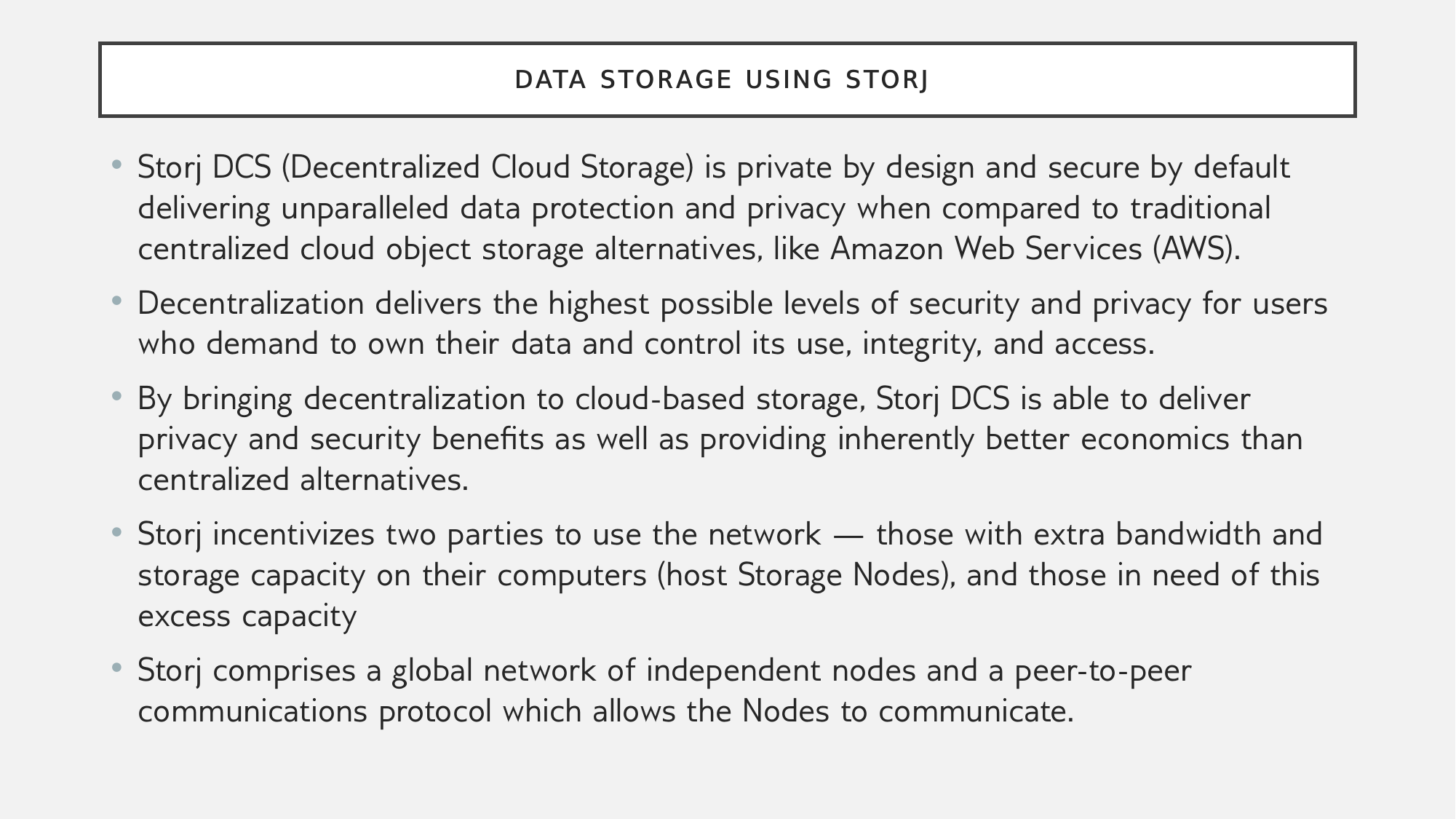

# Data Storage using Storj
Storj DCS (Decentralized Cloud Storage) is private by design and secure by default  delivering unparalleled data protection and privacy when compared to traditional centralized cloud object storage alternatives, like Amazon Web Services (AWS).
Decentralization delivers the highest possible levels of security and privacy for users who demand to own their data and control its use, integrity, and access.
By bringing decentralization to cloud-based storage, Storj DCS is able to deliver privacy and security benefits as well as providing inherently better economics than centralized alternatives.
Storj incentivizes two parties to use the network — those with extra bandwidth and storage capacity on their computers (host Storage Nodes), and those in need of this excess capacity
Storj comprises a global network of independent nodes and a peer-to-peer communications protocol which allows the Nodes to communicate.